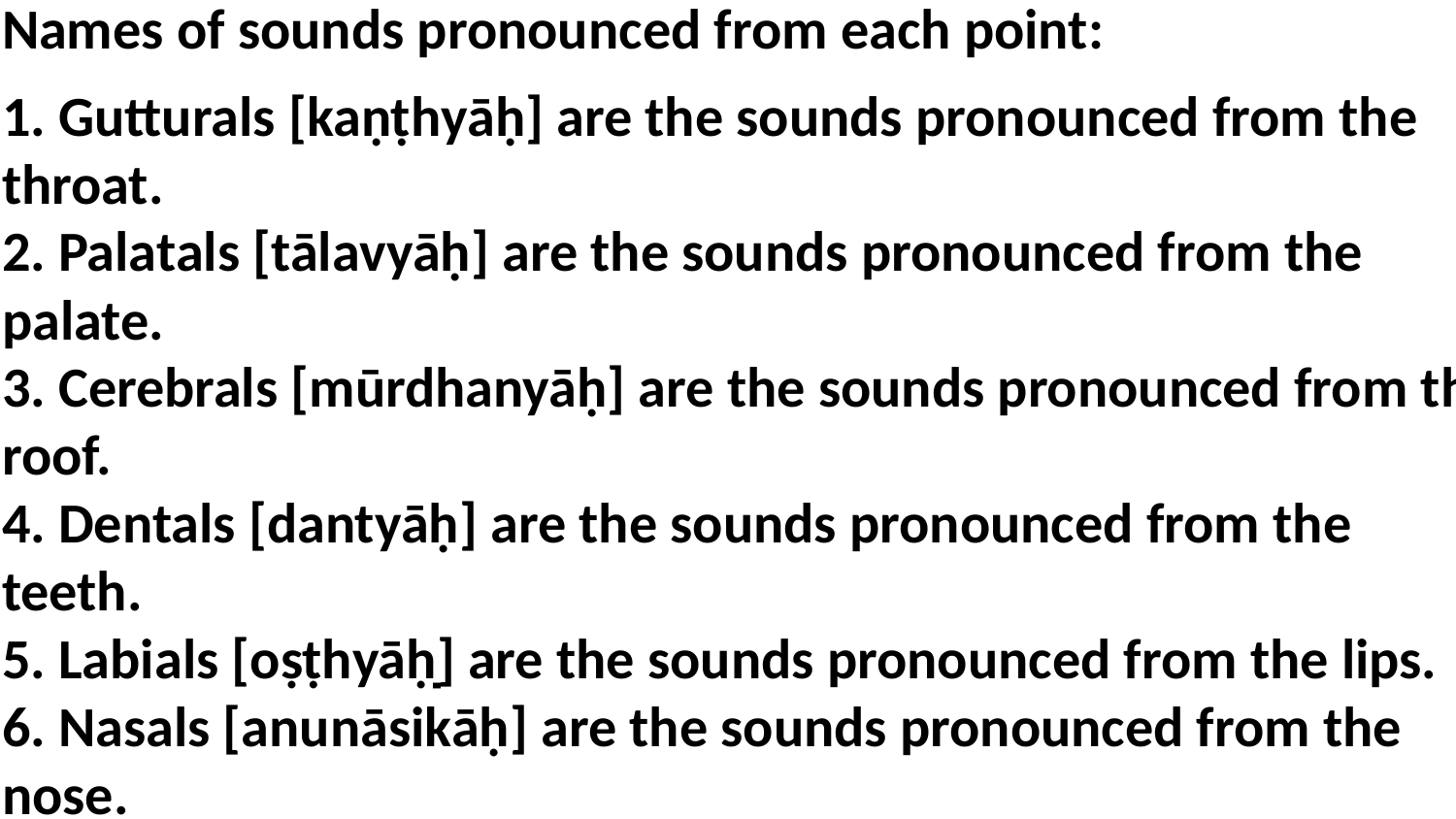

Names of sounds pronounced from each point:

1. Gutturals [kaṇṭhyāḥ] are the sounds pronounced from the throat.
2. Palatals [tālavyāḥ] are the sounds pronounced from the palate.
3. Cerebrals [mūrdhanyāḥ] are the sounds pronounced from the roof.
4. Dentals [dantyāḥ] are the sounds pronounced from the teeth.
5. Labials [oṣṭhyāḥ̣] are the sounds pronounced from the lips.
6. Nasals [anunāsikāḥ] are the sounds pronounced from the nose.